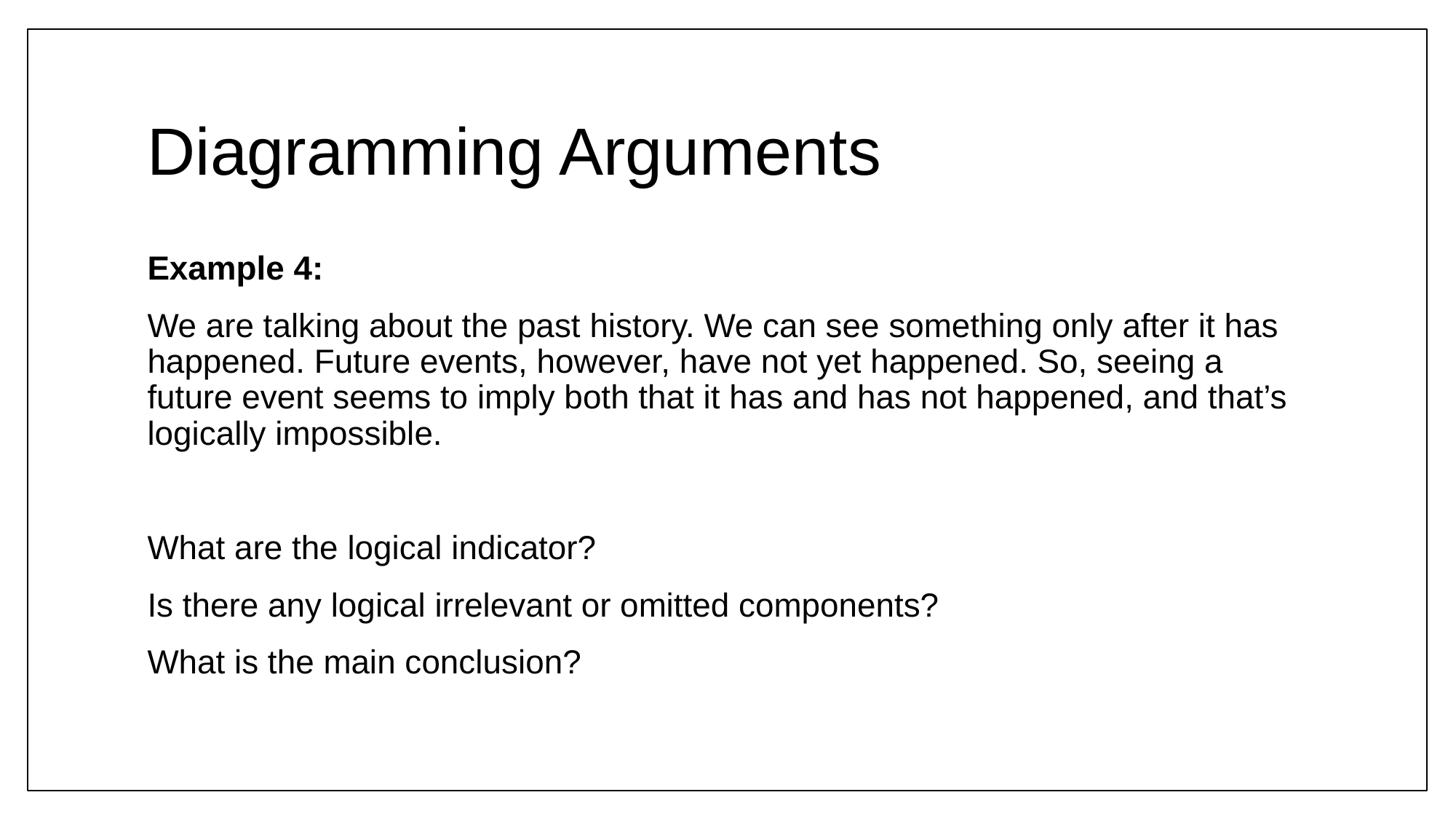

# Diagramming Arguments
Example 4:
We are talking about the past history. We can see something only after it has happened. Future events, however, have not yet happened. So, seeing a future event seems to imply both that it has and has not happened, and that’s logically impossible.

What are the logical indicator?
Is there any logical irrelevant or omitted components?
What is the main conclusion?